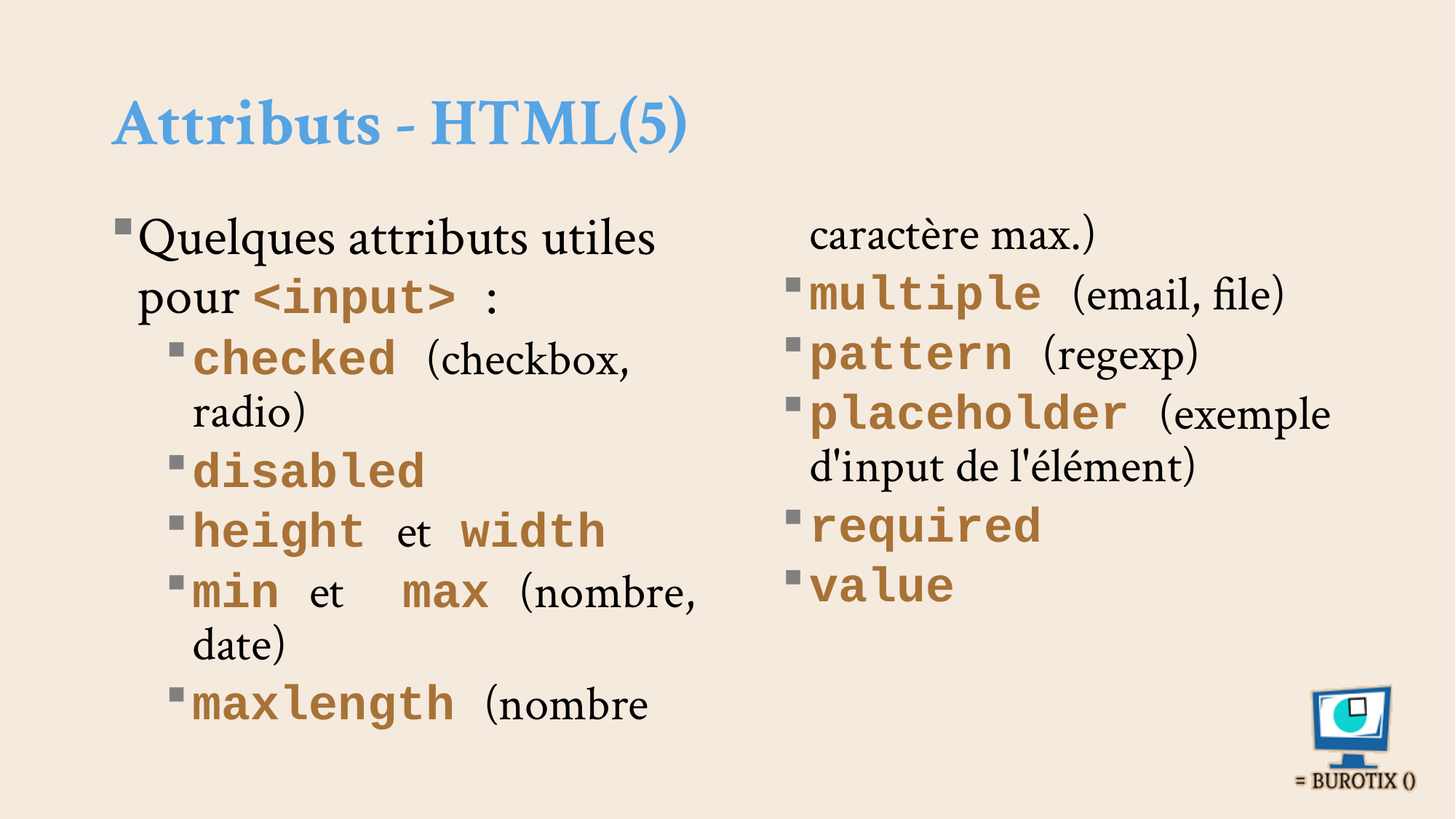

# Attributs - HTML(5)
Quelques attributs utiles pour <input> :
checked (checkbox, radio)
disabled
height et width
min et  max (nombre, date)
maxlength (nombre caractère max.)
multiple (email, file)
pattern (regexp)
placeholder (exemple d'input de l'élément)
required
value